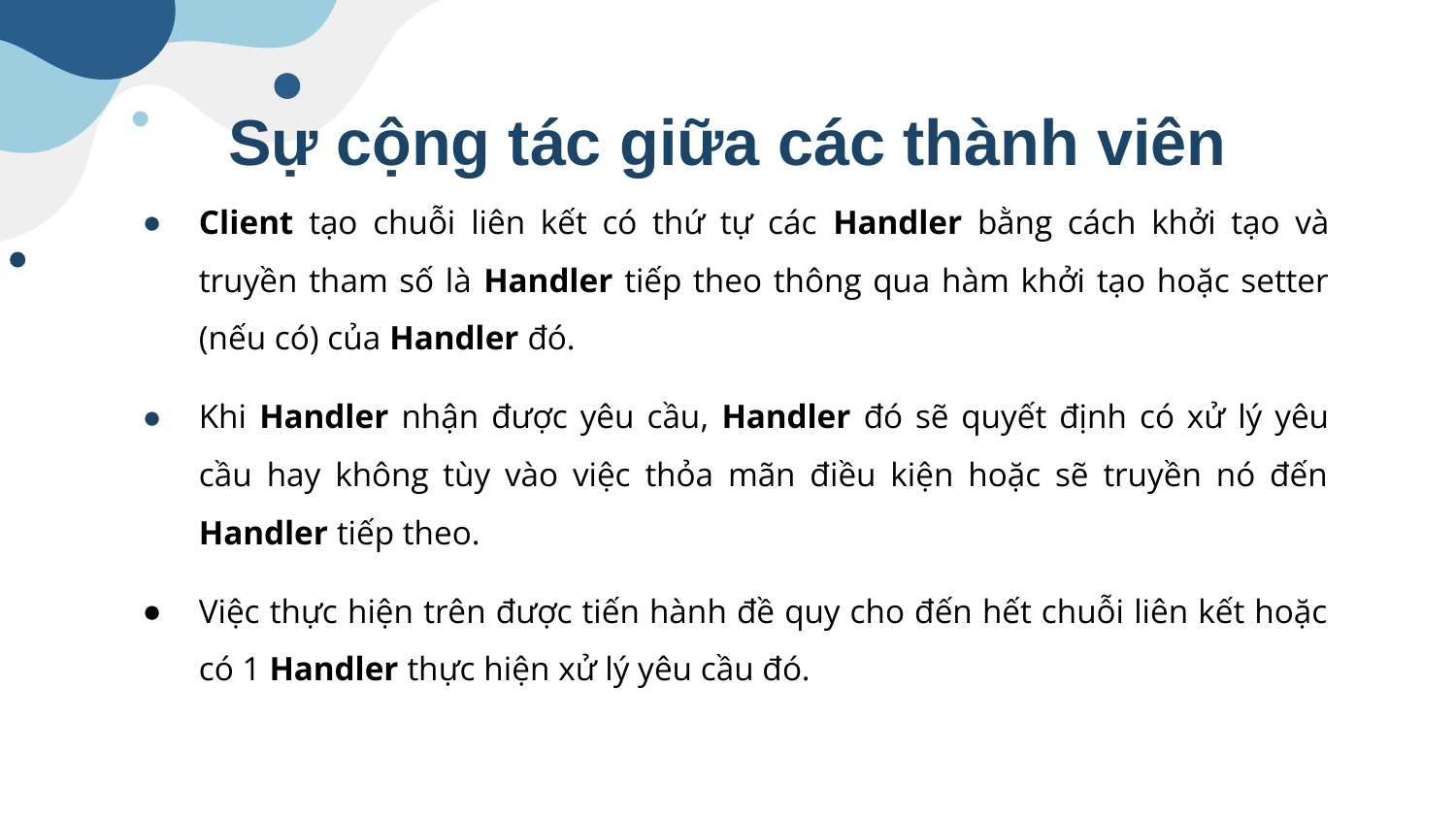

# Sự cộng tác giữa các thành viên
Client tạo chuỗi liên kết có thứ tự các Handler bằng cách khởi tạo và truyền tham số là Handler tiếp theo thông qua hàm khởi tạo hoặc setter (nếu có) của Handler đó.
Khi Handler nhận được yêu cầu, Handler đó sẽ quyết định có xử lý yêu cầu hay không tùy vào việc thỏa mãn điều kiện hoặc sẽ truyền nó đến Handler tiếp theo.
Việc thực hiện trên được tiến hành đề quy cho đến hết chuỗi liên kết hoặc có 1 Handler thực hiện xử lý yêu cầu đó.